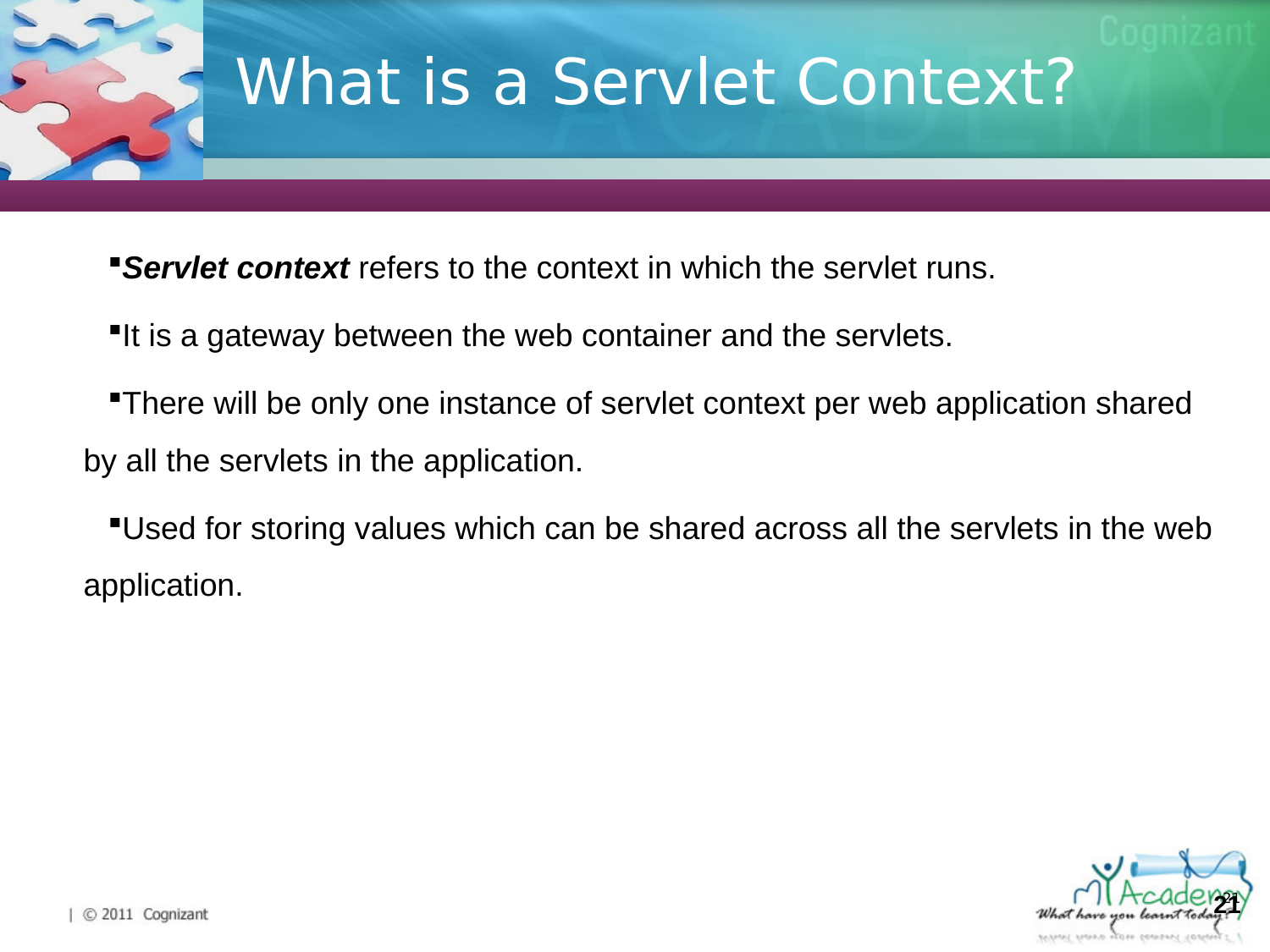

# What is a Servlet Context?
Servlet context refers to the context in which the servlet runs.
It is a gateway between the web container and the servlets.
There will be only one instance of servlet context per web application shared by all the servlets in the application.
Used for storing values which can be shared across all the servlets in the web application.
21
21